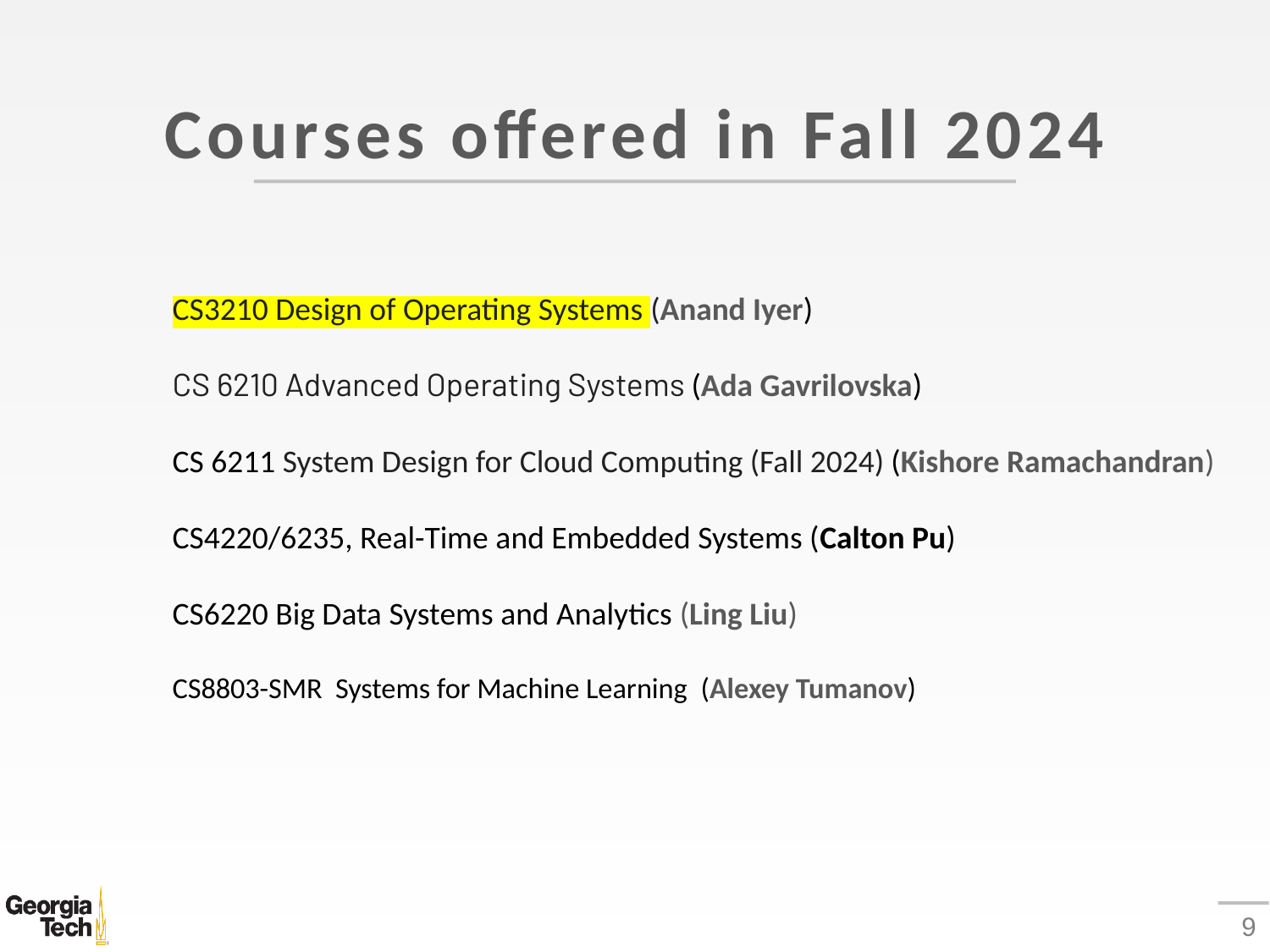

# Courses offered in Fall 2024
CS3210 Design of Operating Systems (Anand Iyer)

CS 6210 Advanced Operating Systems (Ada Gavrilovska​)

CS 6211 System Design for Cloud Computing (Fall 2024) (Kishore Ramachandran)

CS4220/6235, Real-Time and Embedded Systems (Calton Pu)

CS6220 Big Data Systems and Analytics (Ling Liu)

CS8803-SMR  Systems for Machine Learning  (Alexey Tumanov​)

9